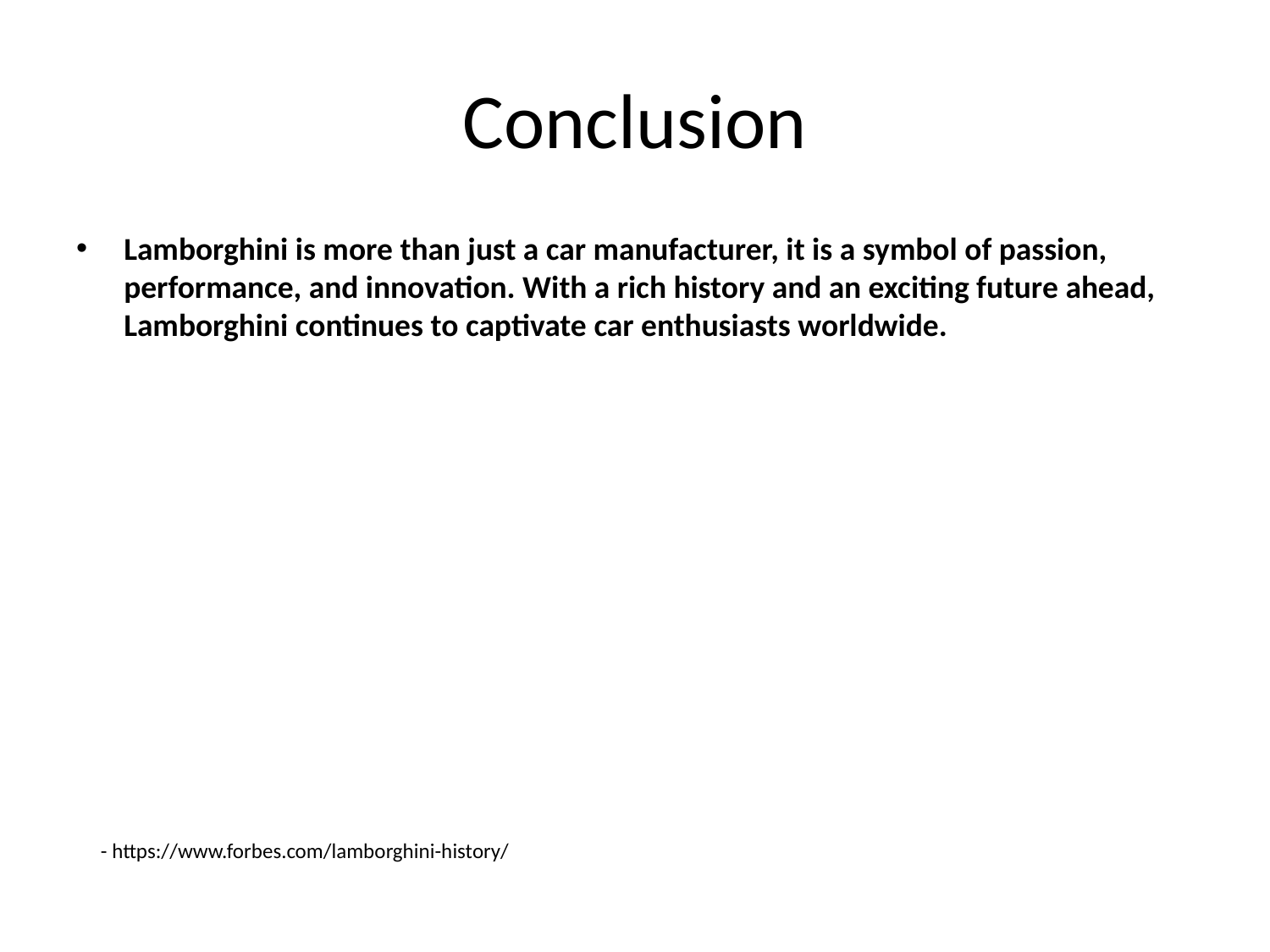

# Conclusion
Lamborghini is more than just a car manufacturer, it is a symbol of passion, performance, and innovation. With a rich history and an exciting future ahead, Lamborghini continues to captivate car enthusiasts worldwide.

- https://www.forbes.com/lamborghini-history/